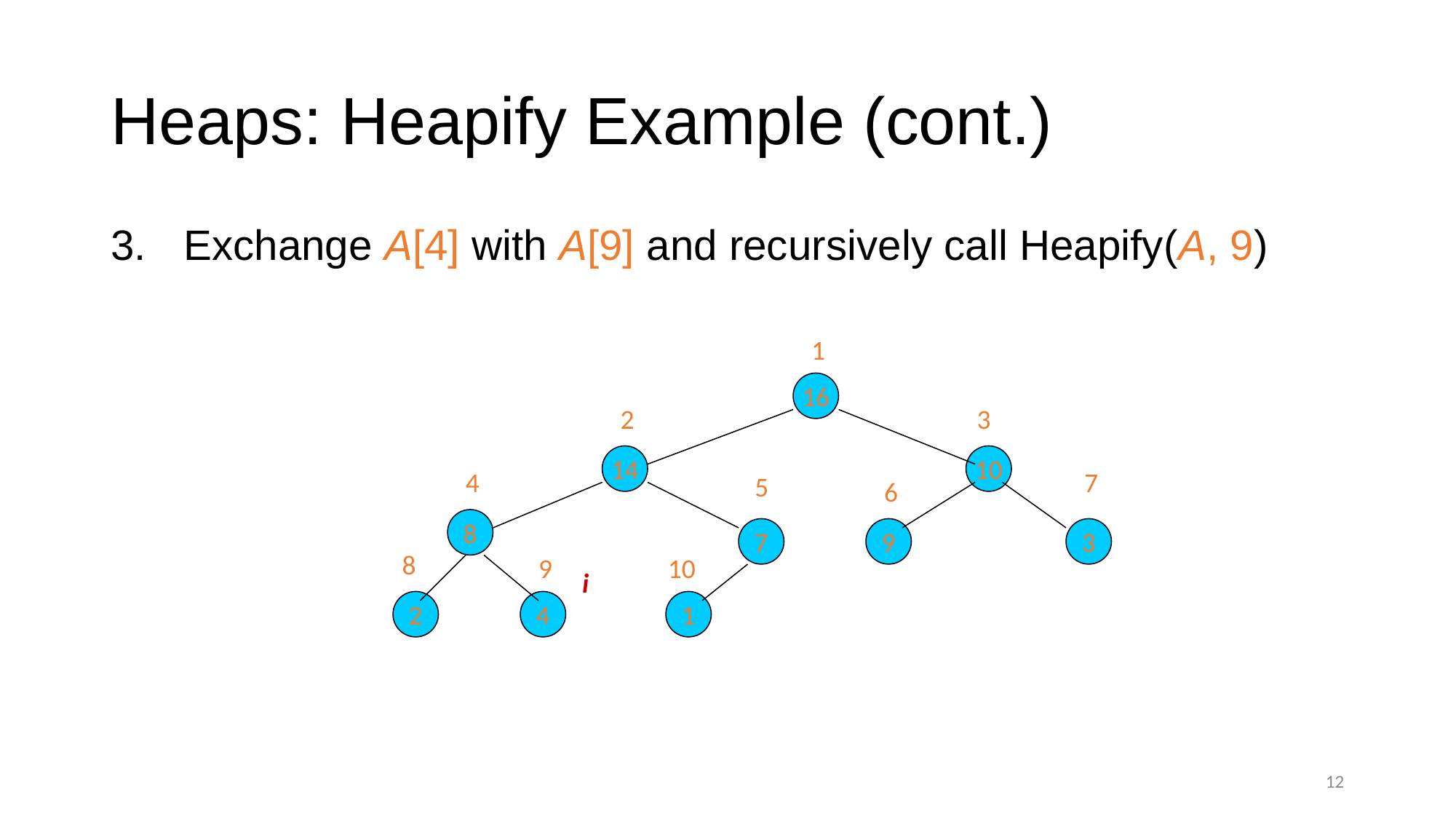

# Heaps: Heapify Example (cont.)
Exchange A[4] with A[9] and recursively call Heapify(A, 9)
1
16
2
3

14
10
4
7
5
6

8
7
9
3
8
9
10

i

2
4
1
12